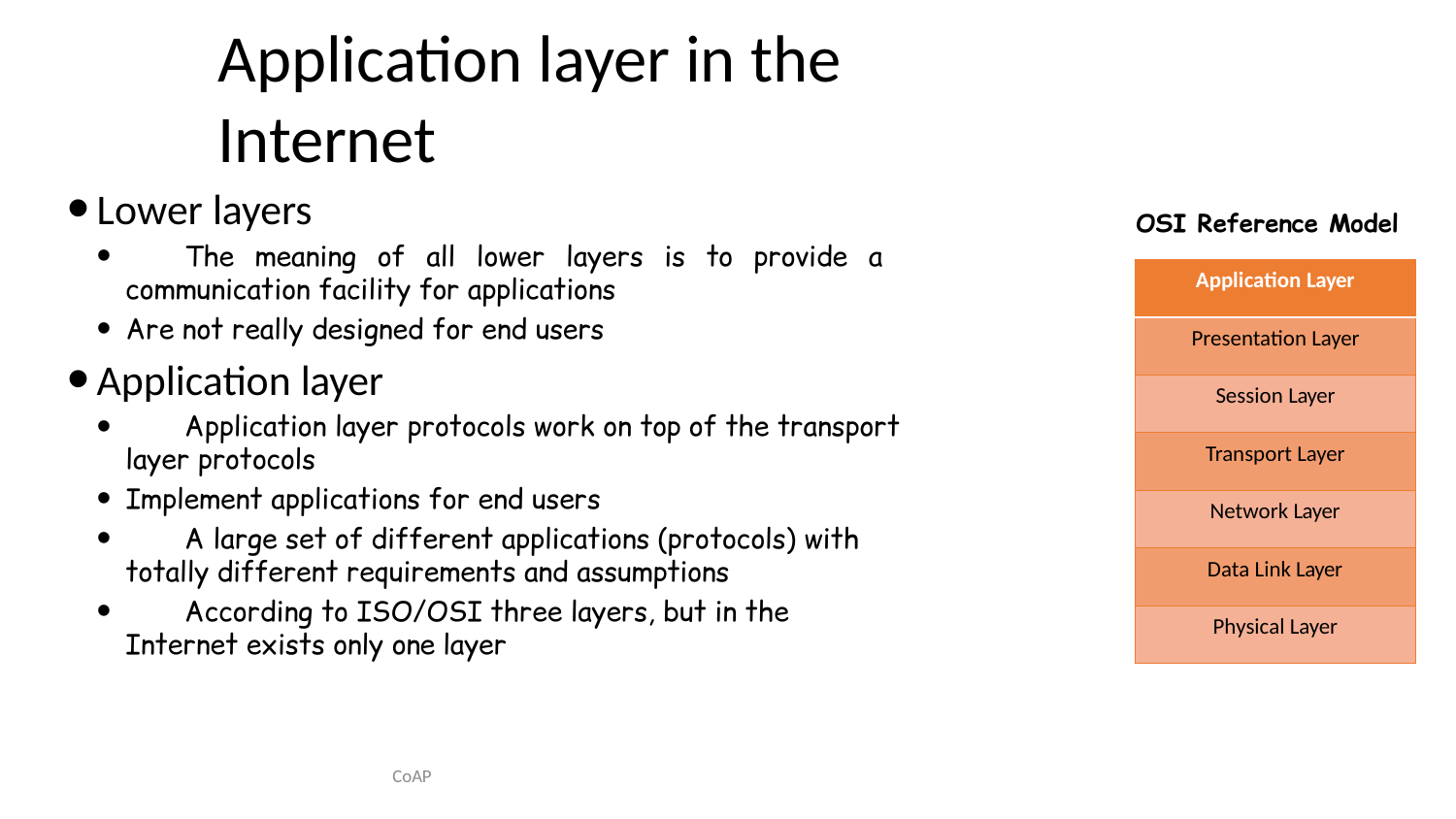

# Application layer in the Internet
Lower layers
	The meaning of all lower layers is to provide a communication facility for applications
Are not really designed for end users
Application layer
	Application layer protocols work on top of the transport layer protocols
Implement applications for end users
	A large set of different applications (protocols) with totally different requirements and assumptions
	According to ISO/OSI three layers, but in the Internet exists only one layer
OSI Reference Model
| Application Layer |
| --- |
| Presentation Layer |
| Session Layer |
| Transport Layer |
| Network Layer |
| Data Link Layer |
| Physical Layer |
CoAP